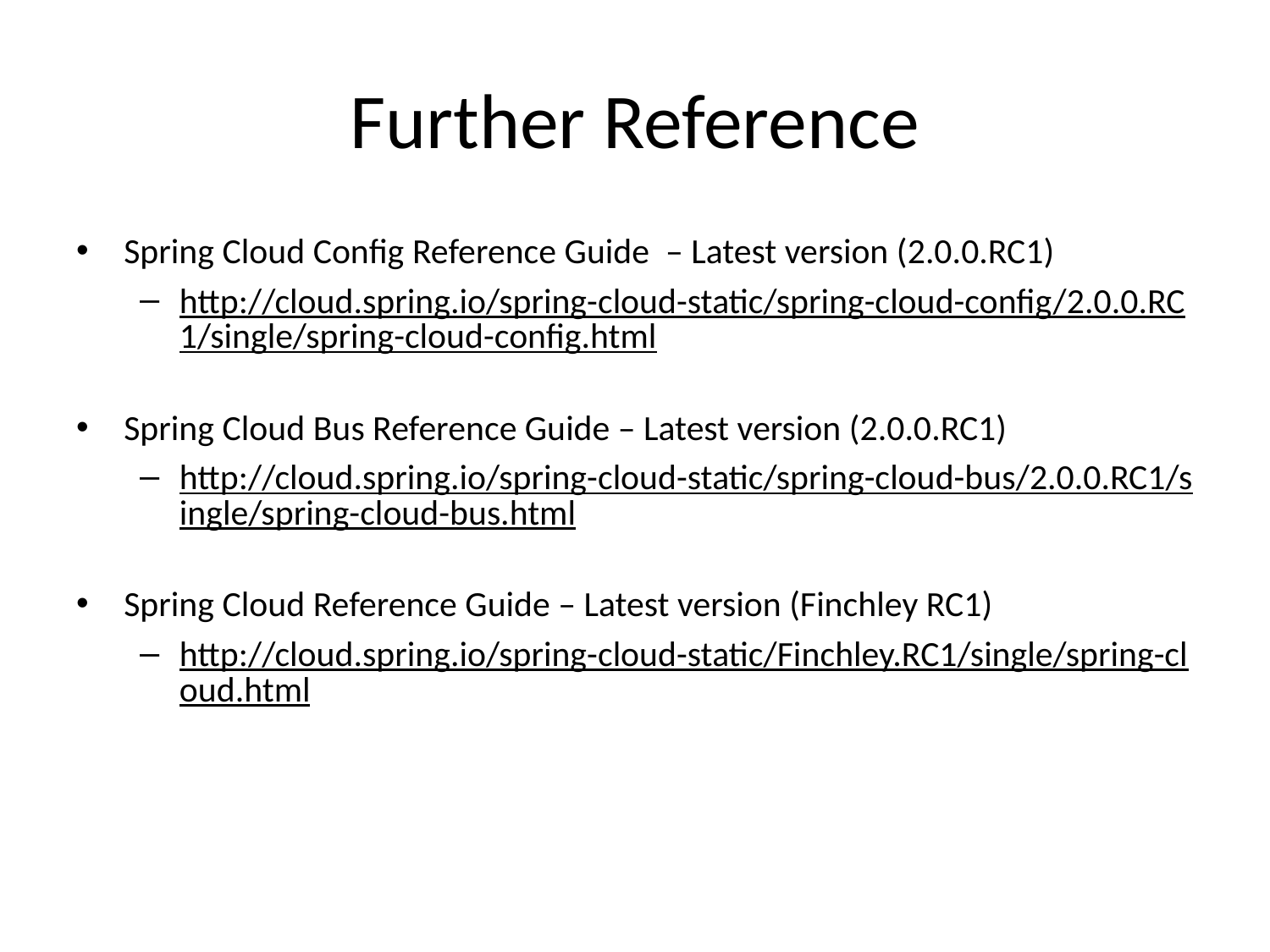

# Further Reference
Spring Cloud Config Reference Guide  – Latest version (2.0.0.RC1)
http://cloud.spring.io/spring-cloud-static/spring-cloud-config/2.0.0.RC1/single/spring-cloud-config.html
Spring Cloud Bus Reference Guide – Latest version (2.0.0.RC1)
http://cloud.spring.io/spring-cloud-static/spring-cloud-bus/2.0.0.RC1/single/spring-cloud-bus.html
Spring Cloud Reference Guide – Latest version (Finchley RC1)
http://cloud.spring.io/spring-cloud-static/Finchley.RC1/single/spring-cloud.html